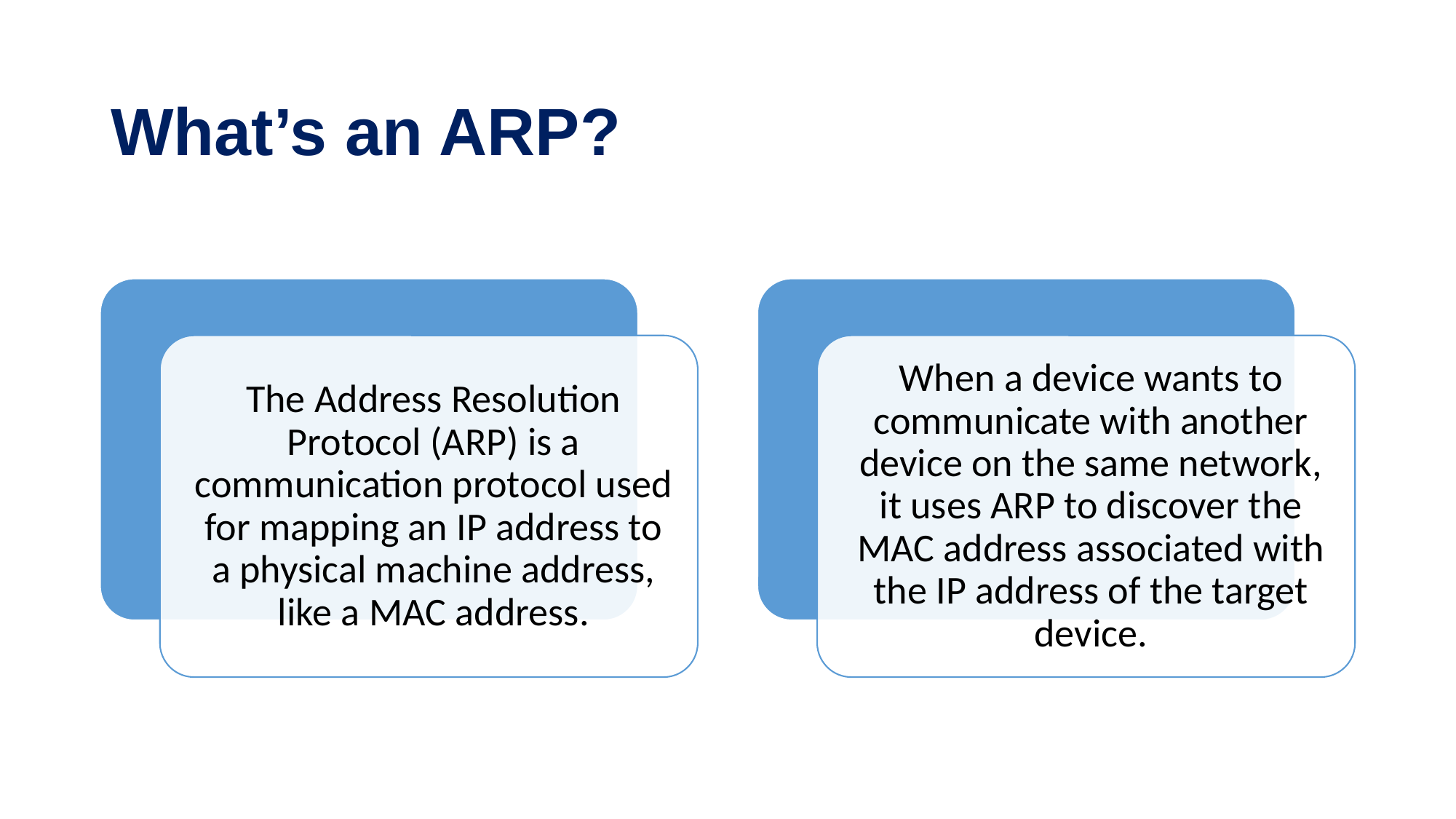

# What’s an ARP?
The Address Resolution Protocol (ARP) is a communication protocol used for mapping an IP address to a physical machine address, like a MAC address.
When a device wants to communicate with another device on the same network, it uses ARP to discover the MAC address associated with the IP address of the target device.